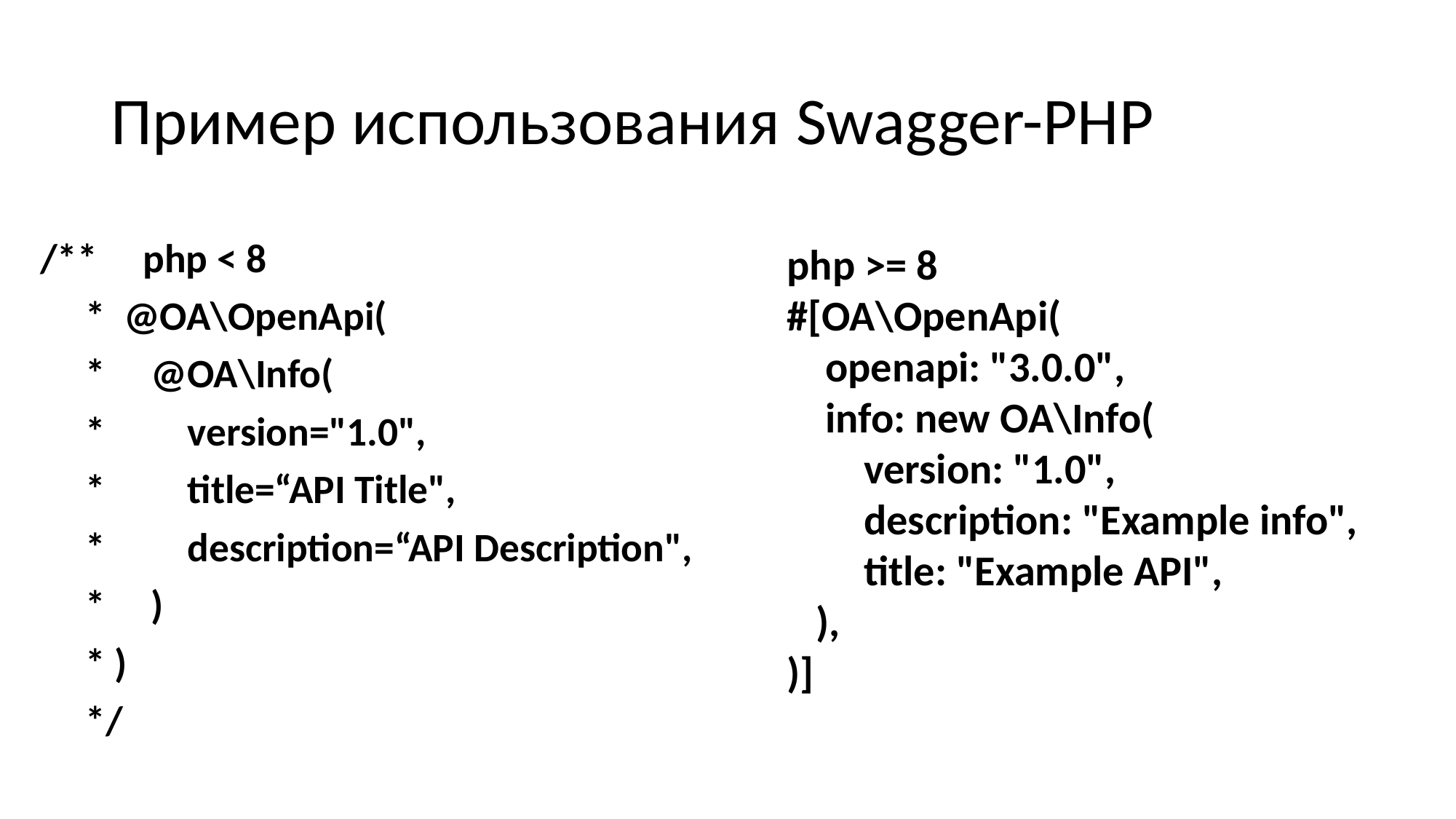

# Пример использования Swagger-PHP
/**     php < 8
     *  @OA\OpenApi(
     *     @OA\Info(
     *         version="1.0",
     *         title=“API Title",
     *         description=“API Description",
     *     )
     * )
     */
php >= 8
#[OA\OpenApi(
    openapi: "3.0.0",
    info: new OA\Info(
        version: "1.0",
        description: "Example info",
        title: "Example API",
   ),
)]